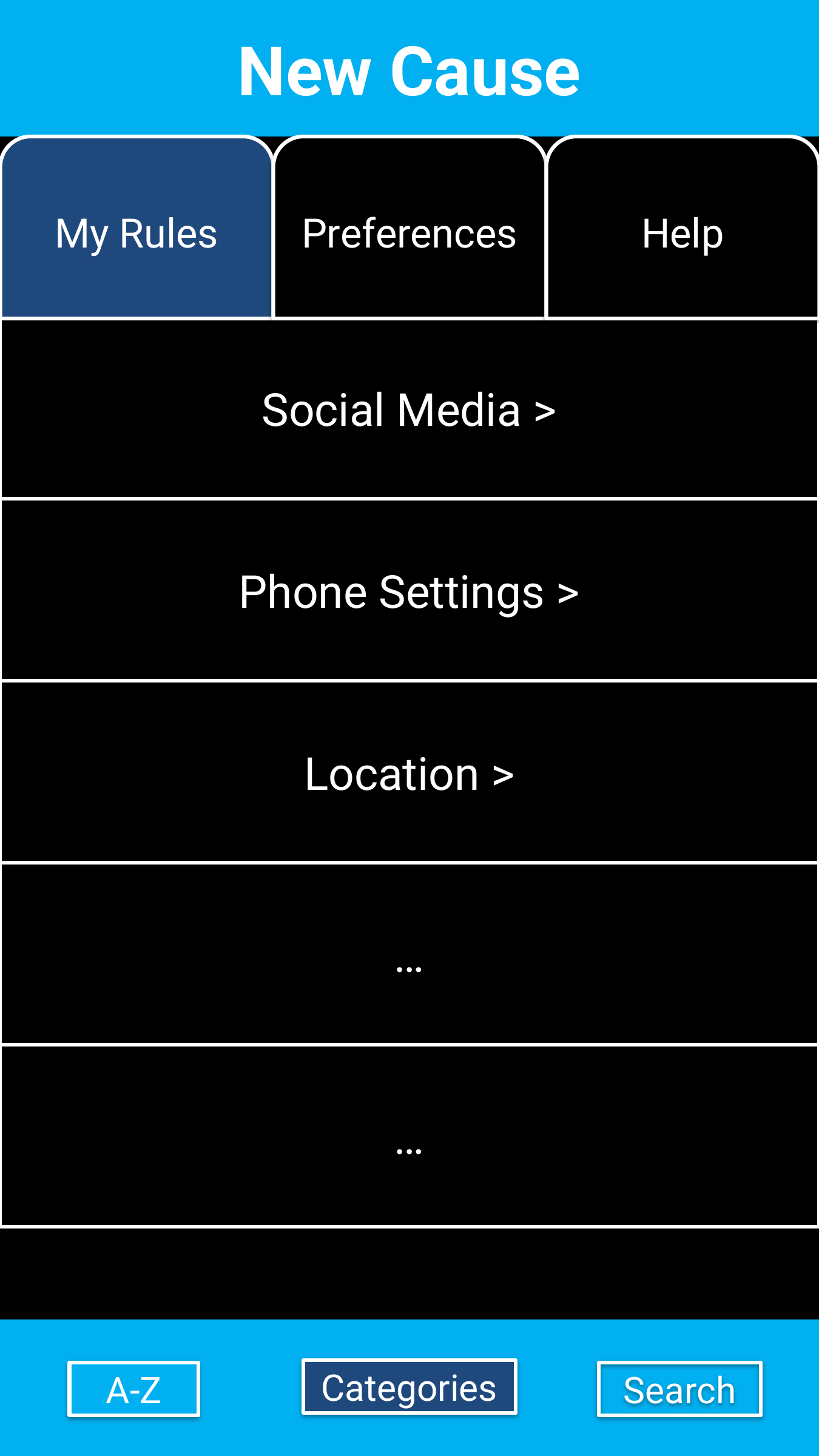

New Cause
My Rules
Preferences
Help
Social Media >
Phone Settings >
Location >
…
…

Categories
Search
A-Z